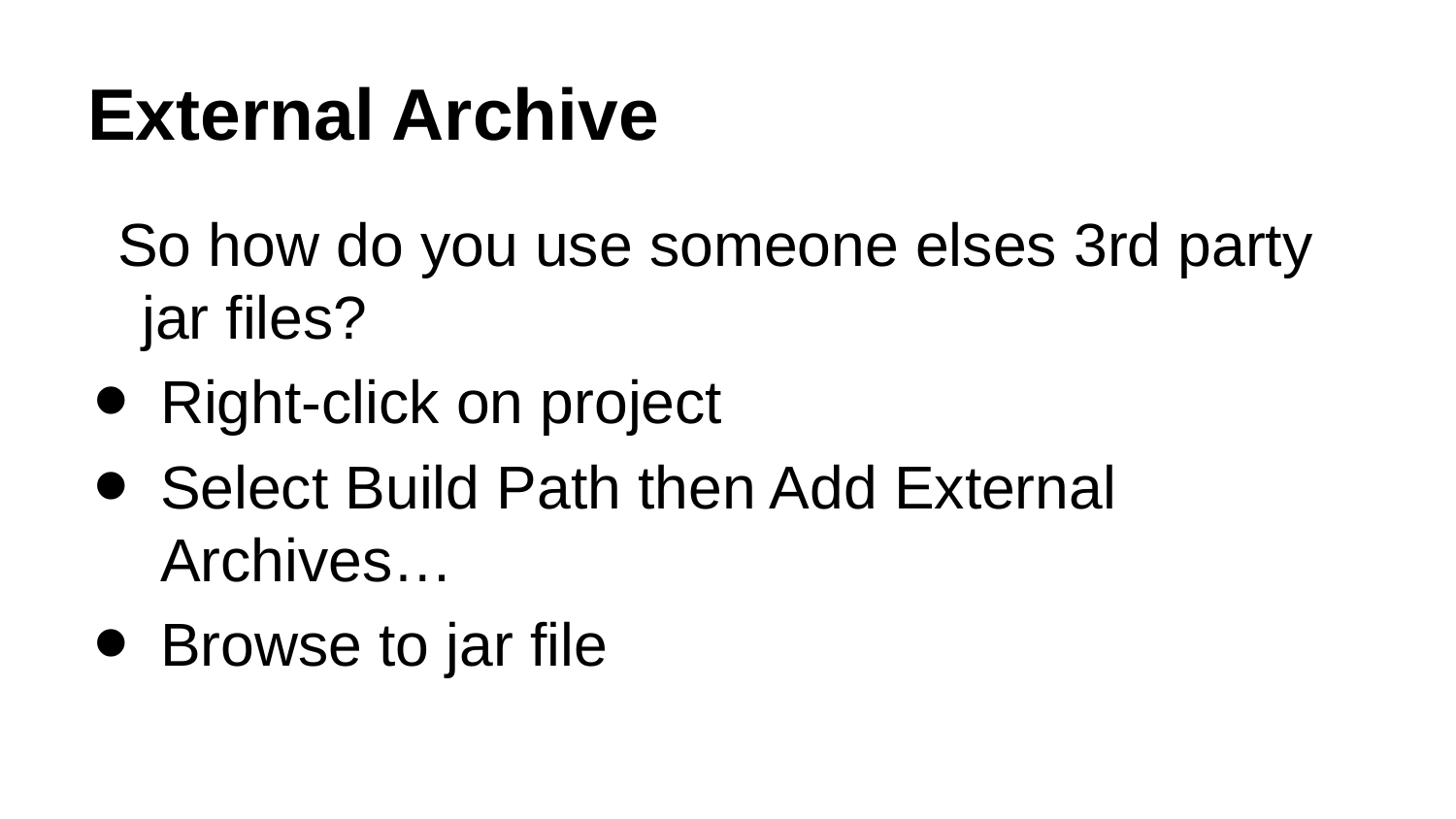

# External Archive
So how do you use someone elses 3rd party jar files?
Right-click on project
Select Build Path then Add External Archives…
Browse to jar file